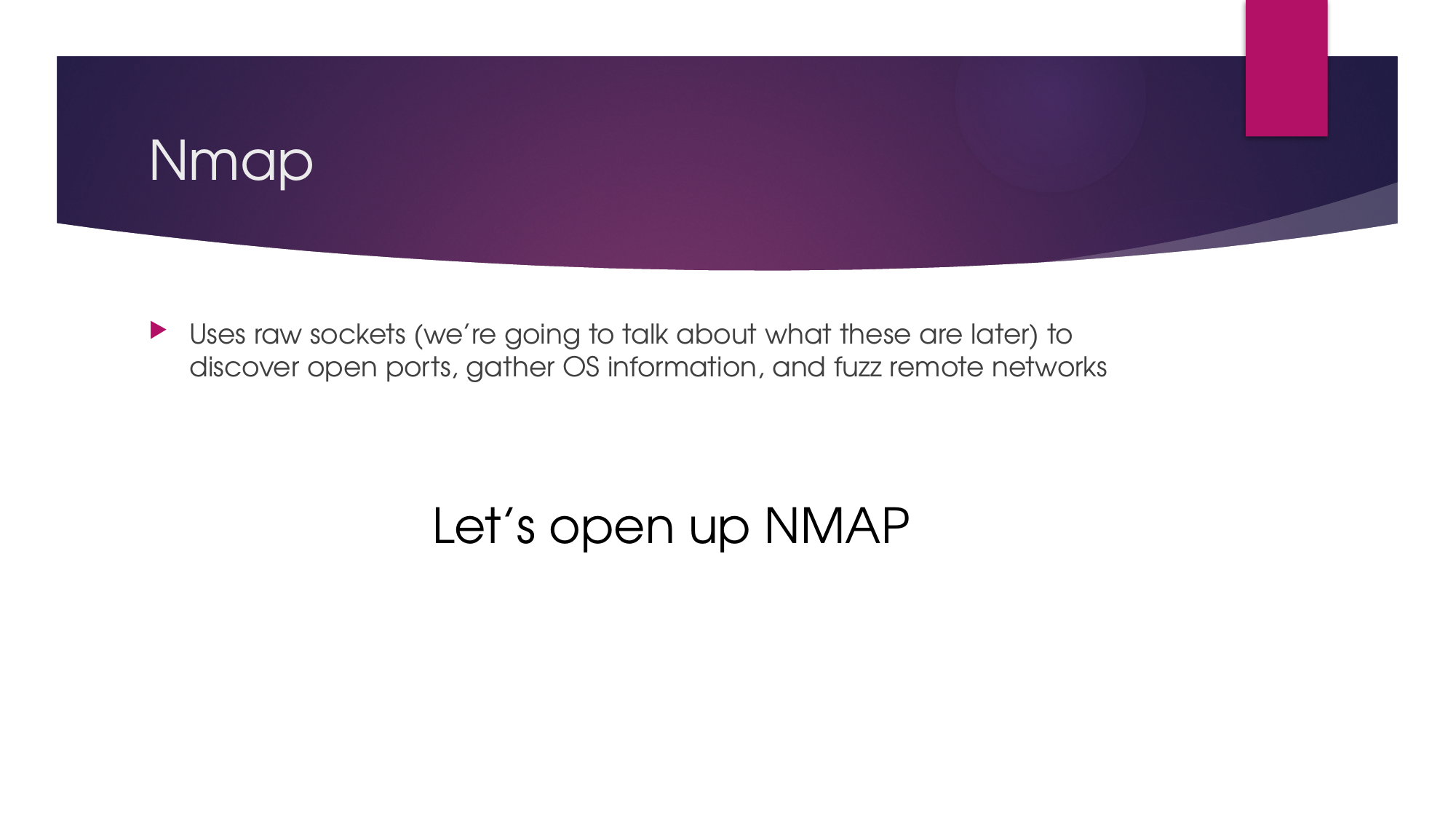

# Nmap
Uses raw sockets (we’re going to talk about what these are later) to discover open ports, gather OS information, and fuzz remote networks

Let’s open up NMAP